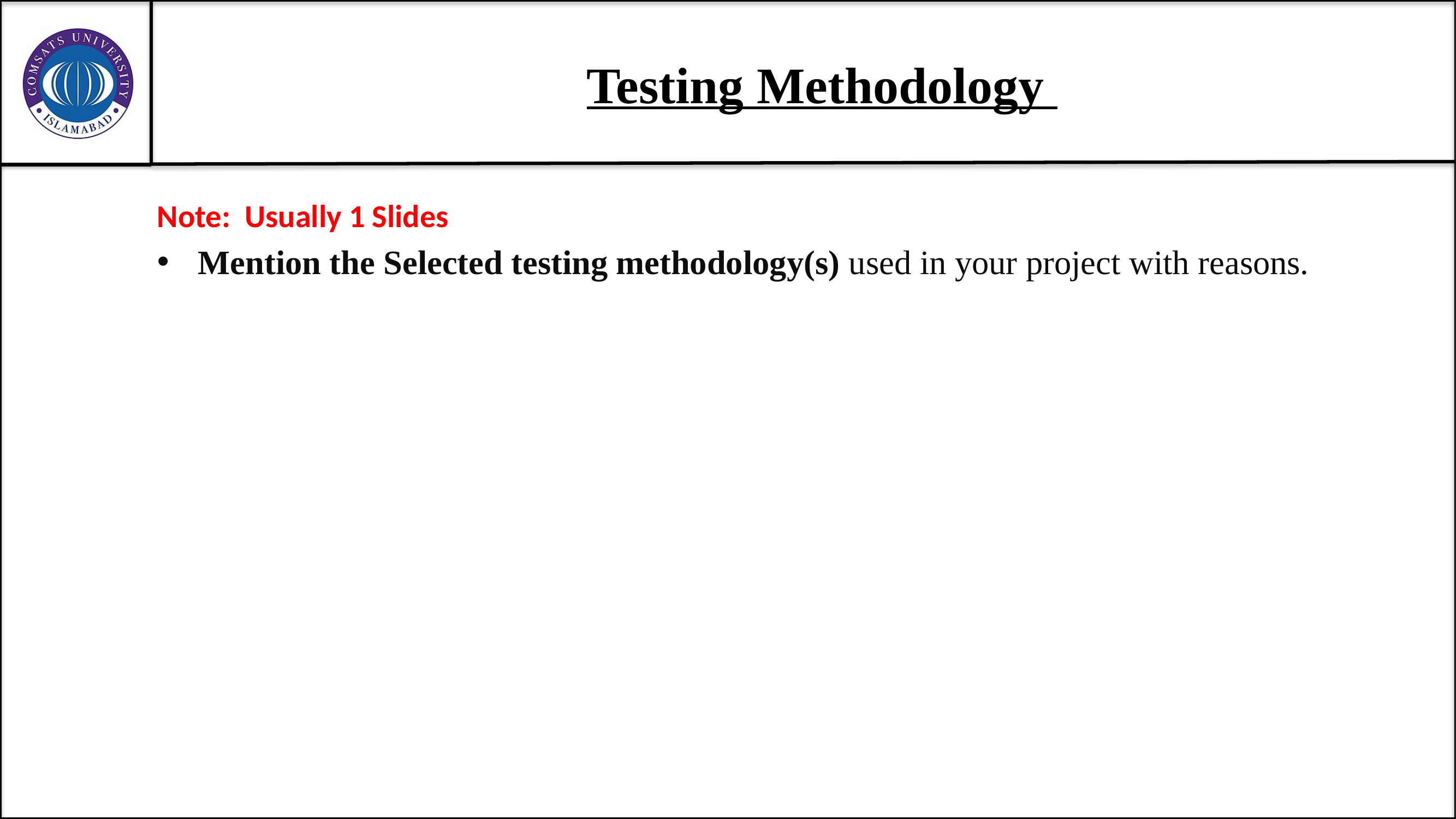

# Testing Methodology
Note:  Usually 1 Slides
Mention the Selected testing methodology(s) used in your project with reasons.